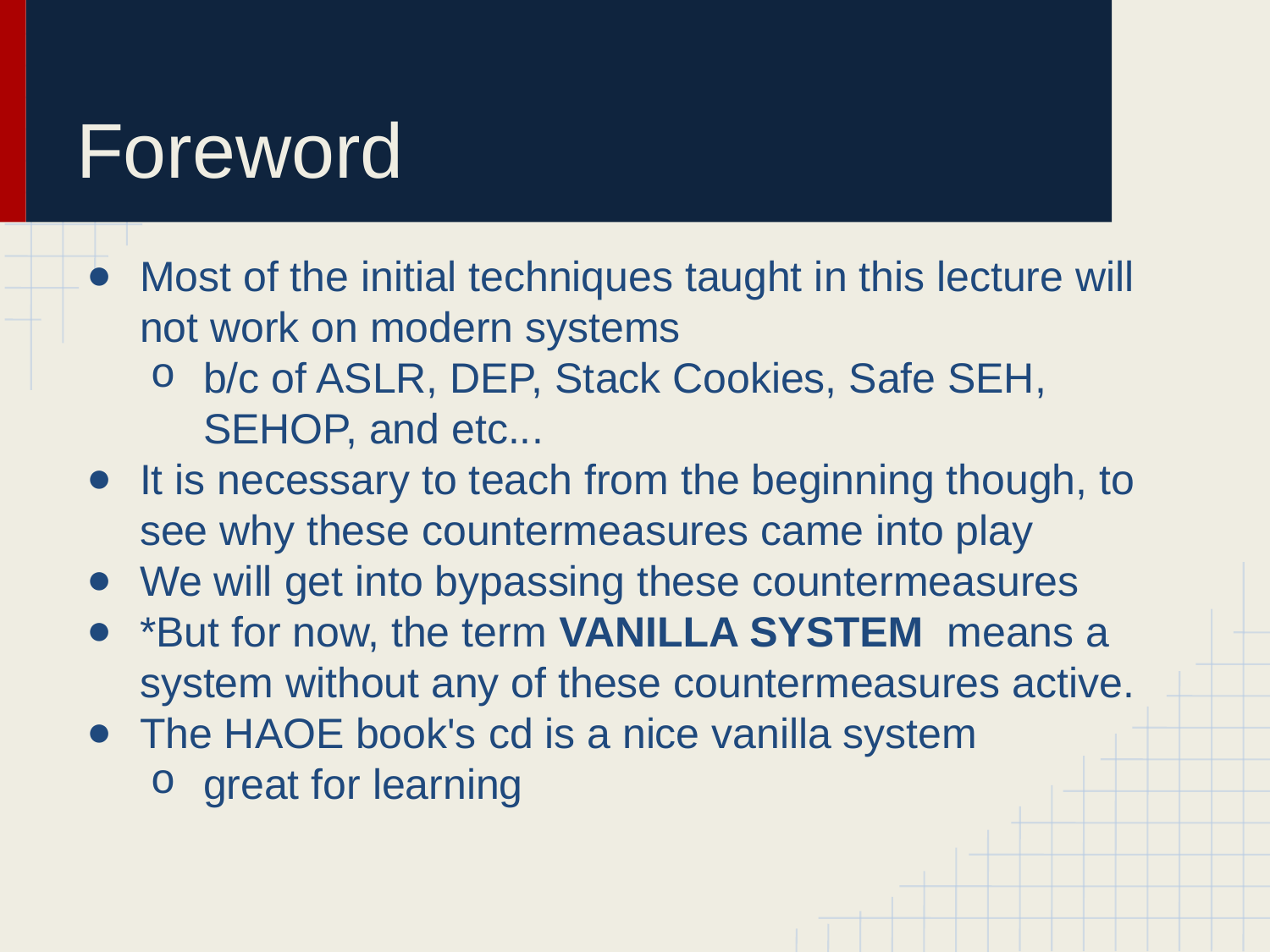

# Foreword
Most of the initial techniques taught in this lecture will not work on modern systems
b/c of ASLR, DEP, Stack Cookies, Safe SEH, SEHOP, and etc...
It is necessary to teach from the beginning though, to see why these countermeasures came into play
We will get into bypassing these countermeasures
*But for now, the term VANILLA SYSTEM  means a system without any of these countermeasures active.
The HAOE book's cd is a nice vanilla system
great for learning